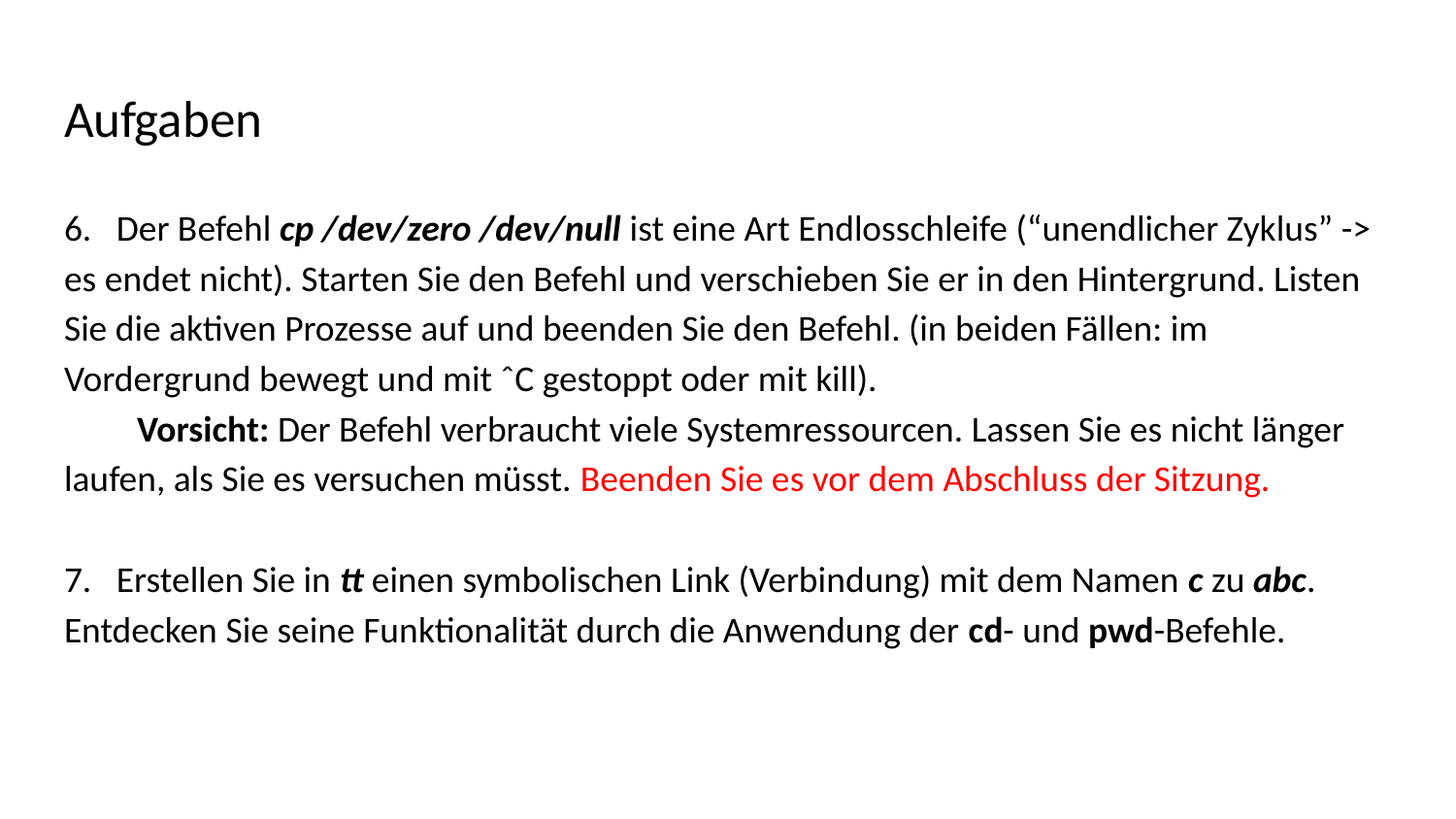

# Aufgaben
6.   Der Befehl cp /dev/zero /dev/null ist eine Art Endlosschleife (“unendlicher Zyklus” -> es endet nicht). Starten Sie den Befehl und verschieben Sie er in den Hintergrund. Listen Sie die aktiven Prozesse auf und beenden Sie den Befehl. (in beiden Fällen: im Vordergrund bewegt und mit ˆC gestoppt oder mit kill).
Vorsicht: Der Befehl verbraucht viele Systemressourcen. Lassen Sie es nicht länger laufen, als Sie es versuchen müsst. Beenden Sie es vor dem Abschluss der Sitzung.

7.   Erstellen Sie in tt einen symbolischen Link (Verbindung) mit dem Namen c zu abc. Entdecken Sie seine Funktionalität durch die Anwendung der cd- und pwd-Befehle.